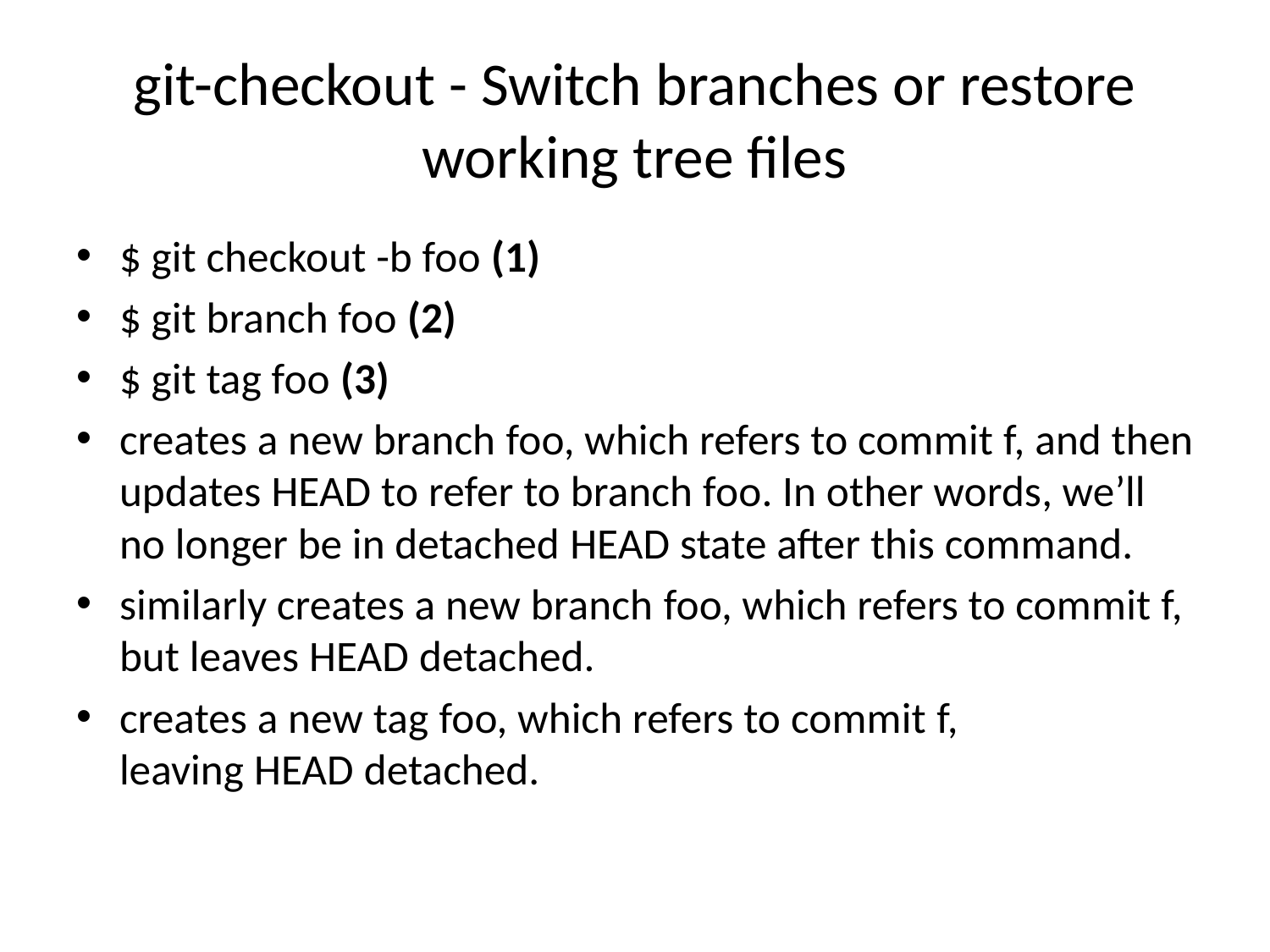

# git-checkout - Switch branches or restore working tree files
$ git checkout -b foo (1)
$ git branch foo (2)
$ git tag foo (3)
creates a new branch foo, which refers to commit f, and then updates HEAD to refer to branch foo. In other words, we’ll no longer be in detached HEAD state after this command.
similarly creates a new branch foo, which refers to commit f, but leaves HEAD detached.
creates a new tag foo, which refers to commit f, leaving HEAD detached.